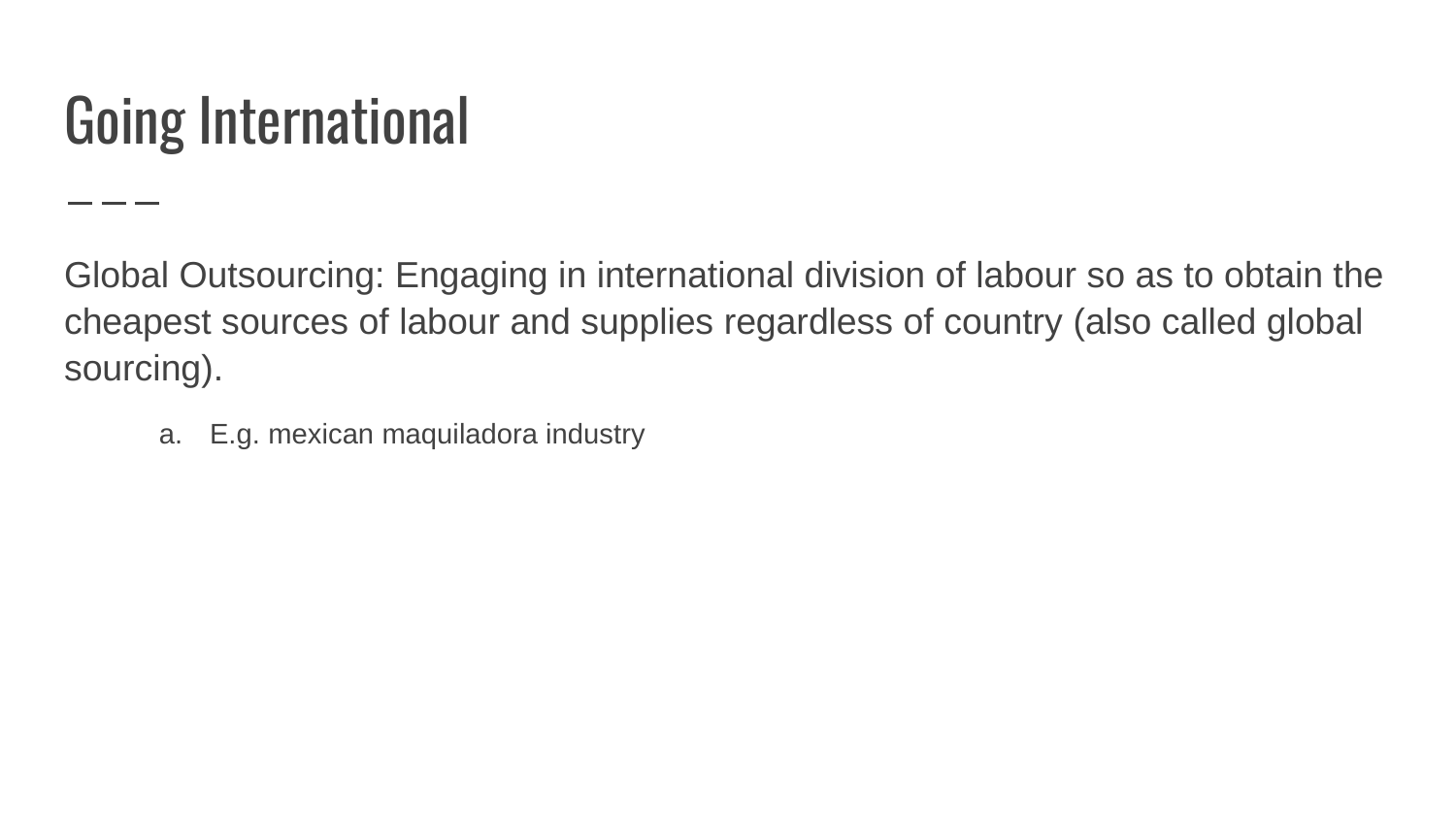

# Going International
Global Outsourcing: Engaging in international division of labour so as to obtain the cheapest sources of labour and supplies regardless of country (also called global sourcing).
E.g. mexican maquiladora industry